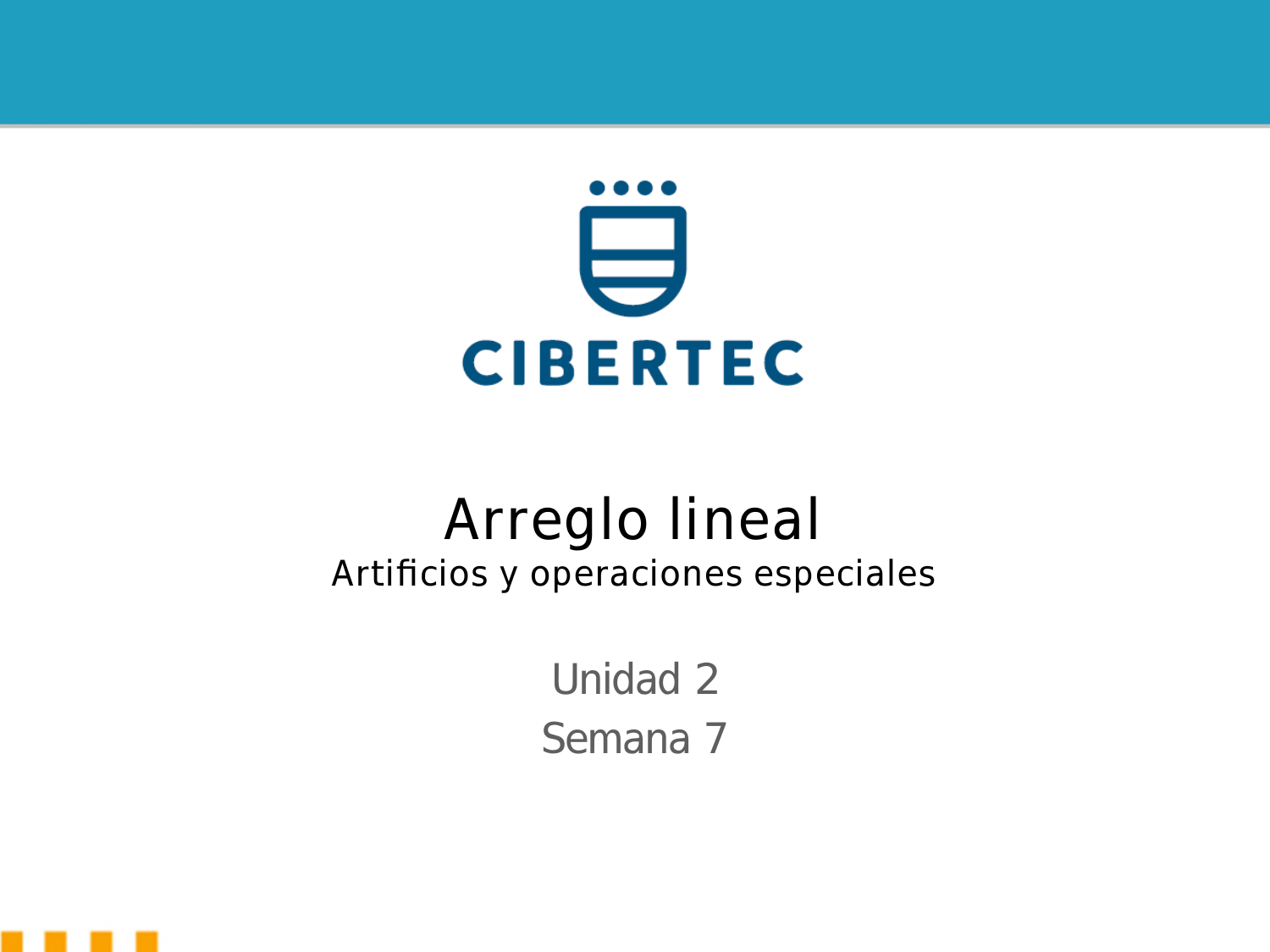

# Arreglo lineal Artificios y operaciones especiales
Unidad 2
Semana 7